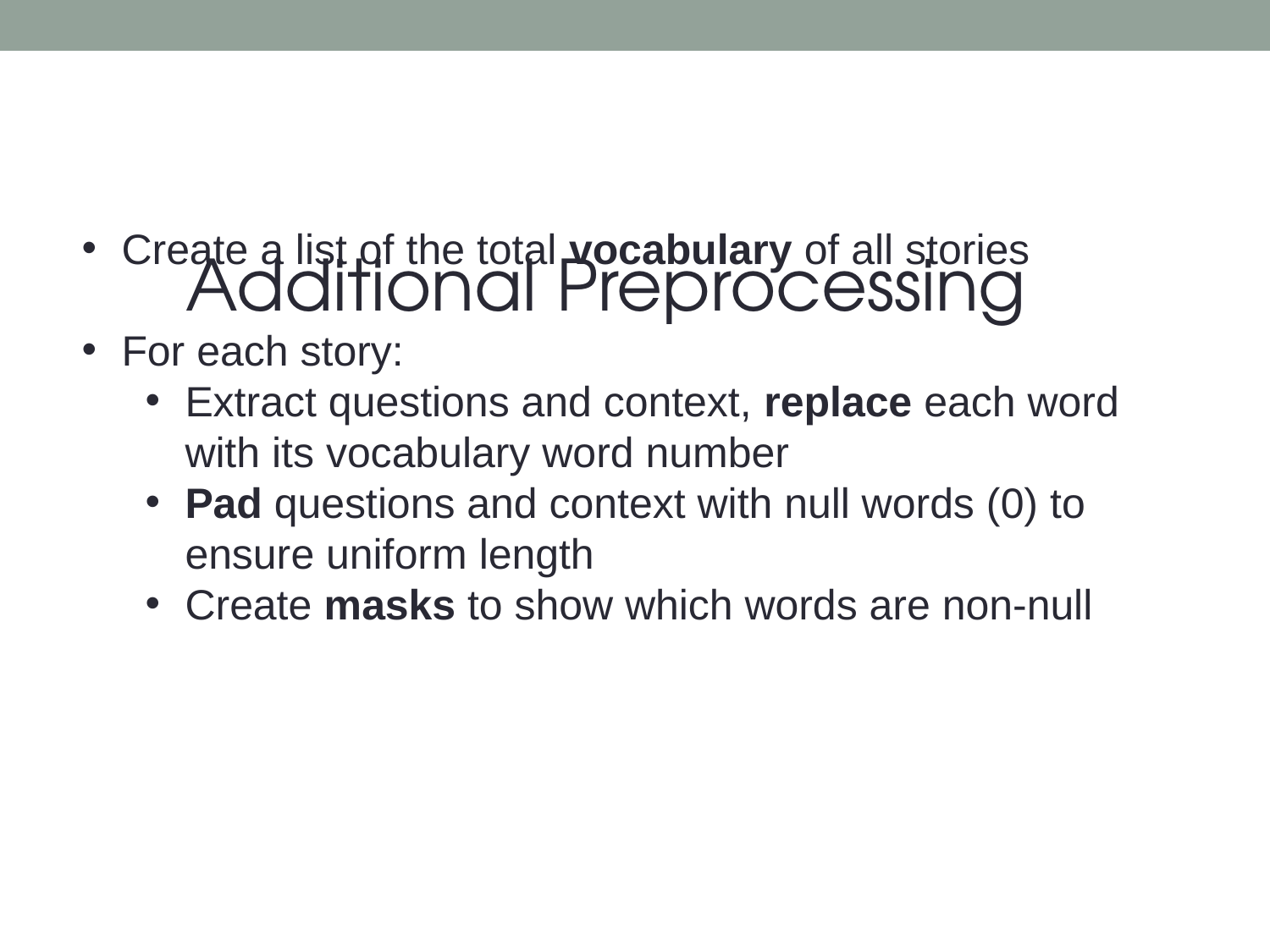

Additional Preprocessing
Create a list of the total vocabulary of all stories

For each story:
Extract questions and context, replace each word with its vocabulary word number
Pad questions and context with null words (0) to ensure uniform length
Create masks to show which words are non-null